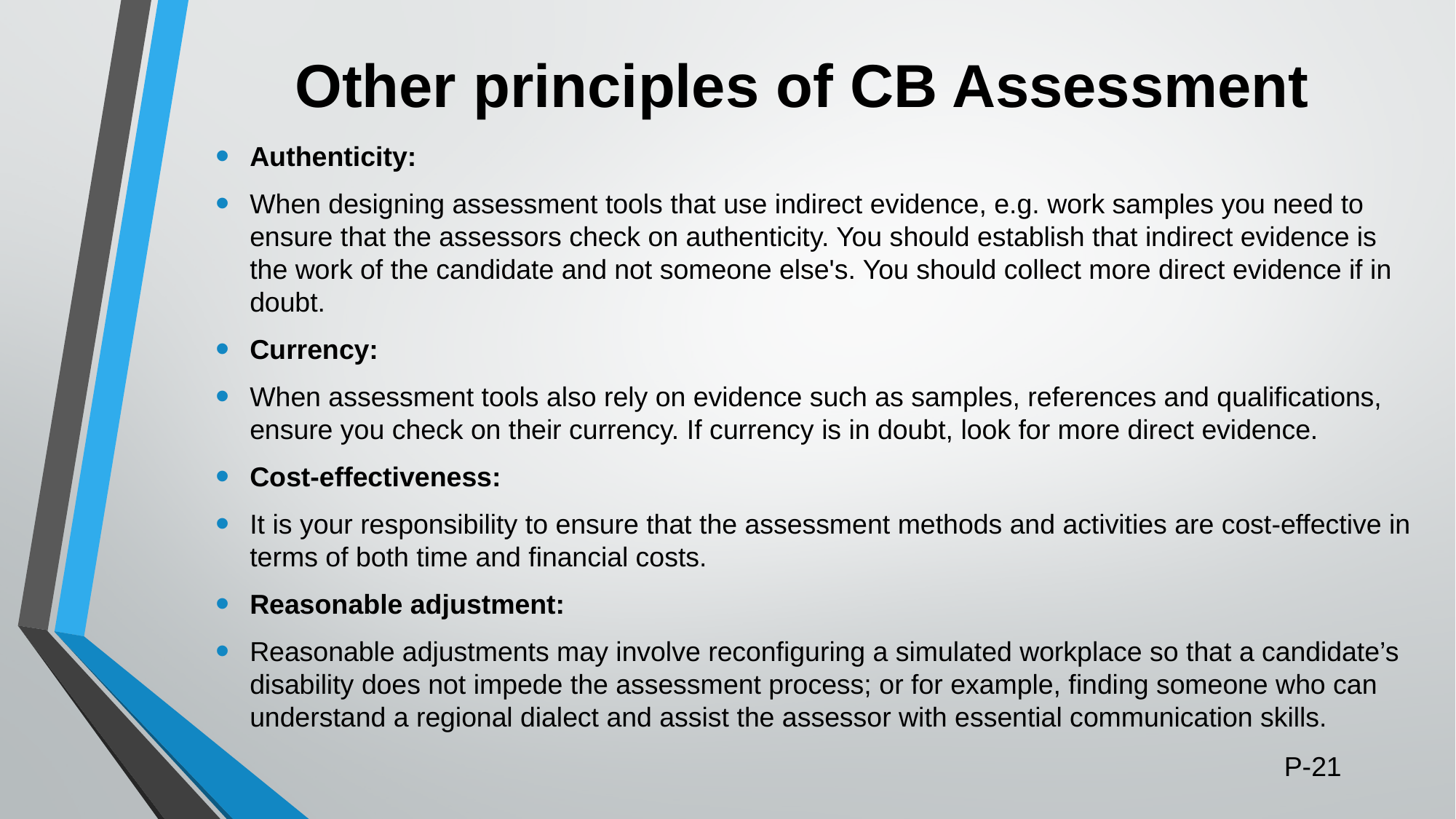

# Other principles of CB Assessment
Authenticity:
When designing assessment tools that use indirect evidence, e.g. work samples you need to ensure that the assessors check on authenticity. You should establish that indirect evidence is the work of the candidate and not someone else's. You should collect more direct evidence if in doubt.
Currency:
When assessment tools also rely on evidence such as samples, references and qualifications, ensure you check on their currency. If currency is in doubt, look for more direct evidence.
Cost-effectiveness:
It is your responsibility to ensure that the assessment methods and activities are cost-effective in terms of both time and financial costs.
Reasonable adjustment:
Reasonable adjustments may involve reconfiguring a simulated workplace so that a candidate’s disability does not impede the assessment process; or for example, finding someone who can understand a regional dialect and assist the assessor with essential communication skills.

P-21